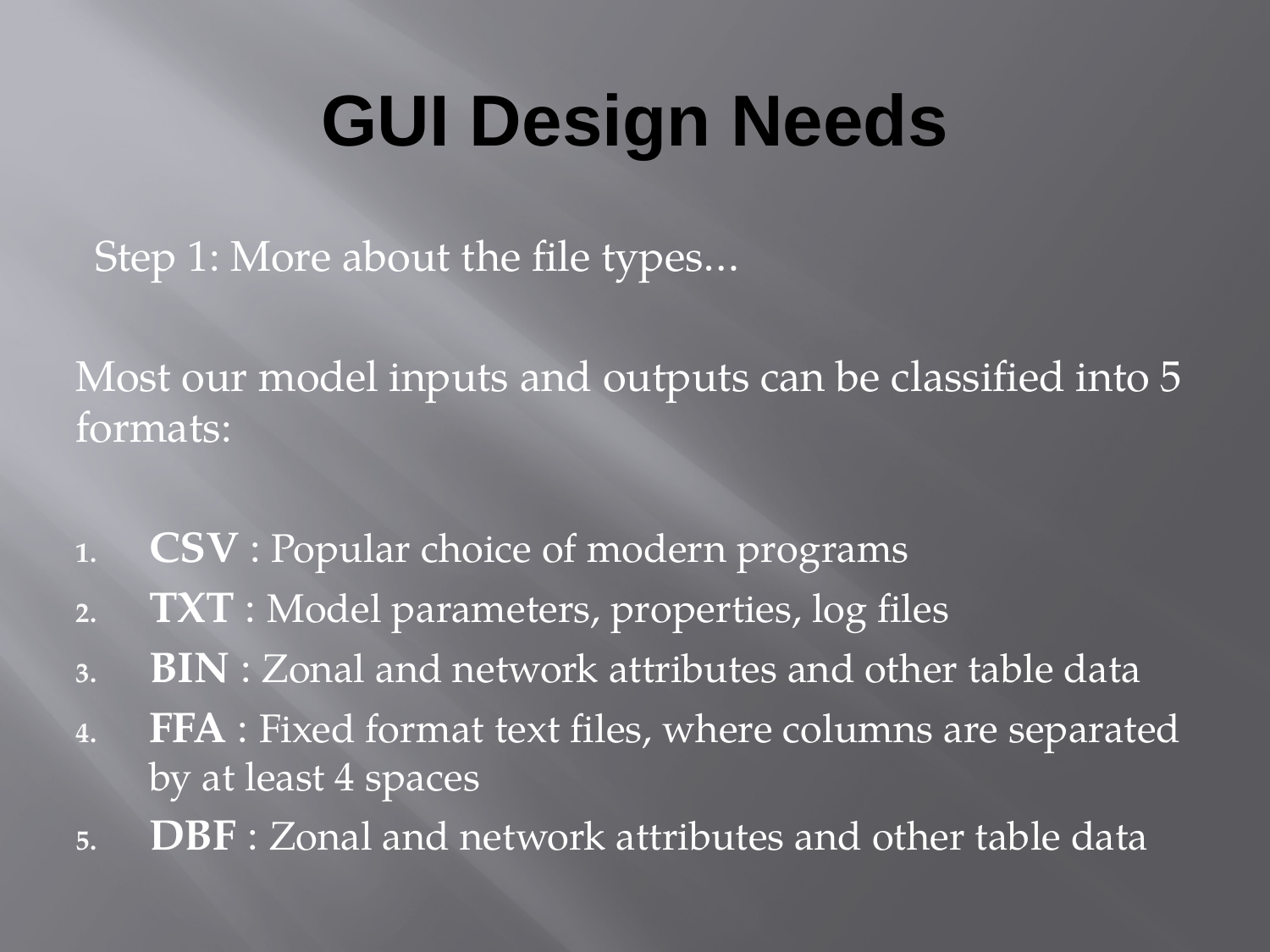

# GUI Design Needs
Step 1: More about the file types…

Most our model inputs and outputs can be classified into 5 formats:

CSV : Popular choice of modern programs
TXT : Model parameters, properties, log files
BIN : Zonal and network attributes and other table data
FFA : Fixed format text files, where columns are separated by at least 4 spaces
DBF : Zonal and network attributes and other table data